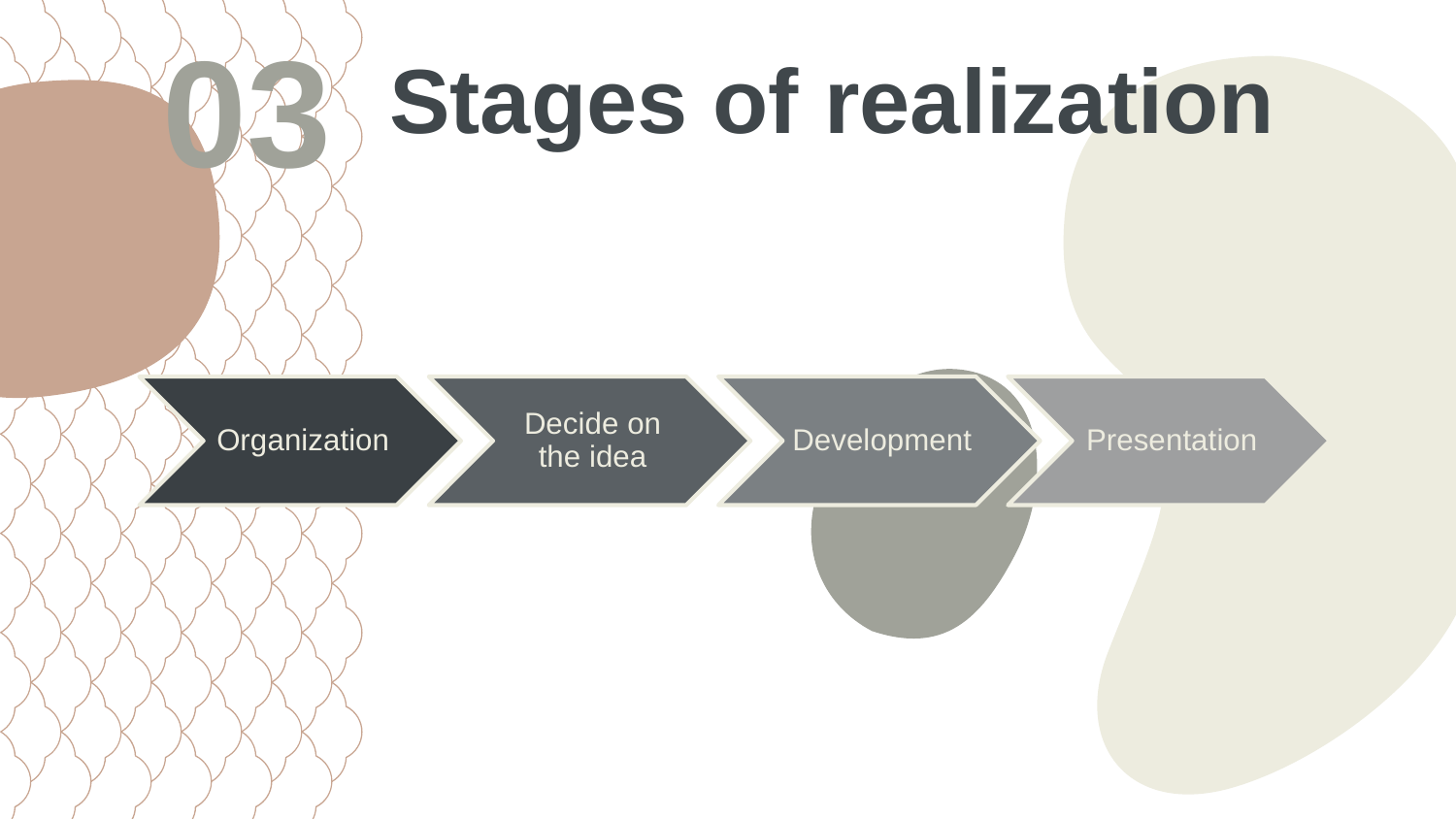

Stages of realization
01
03
Organization
Decide on the idea
Development
Presentation